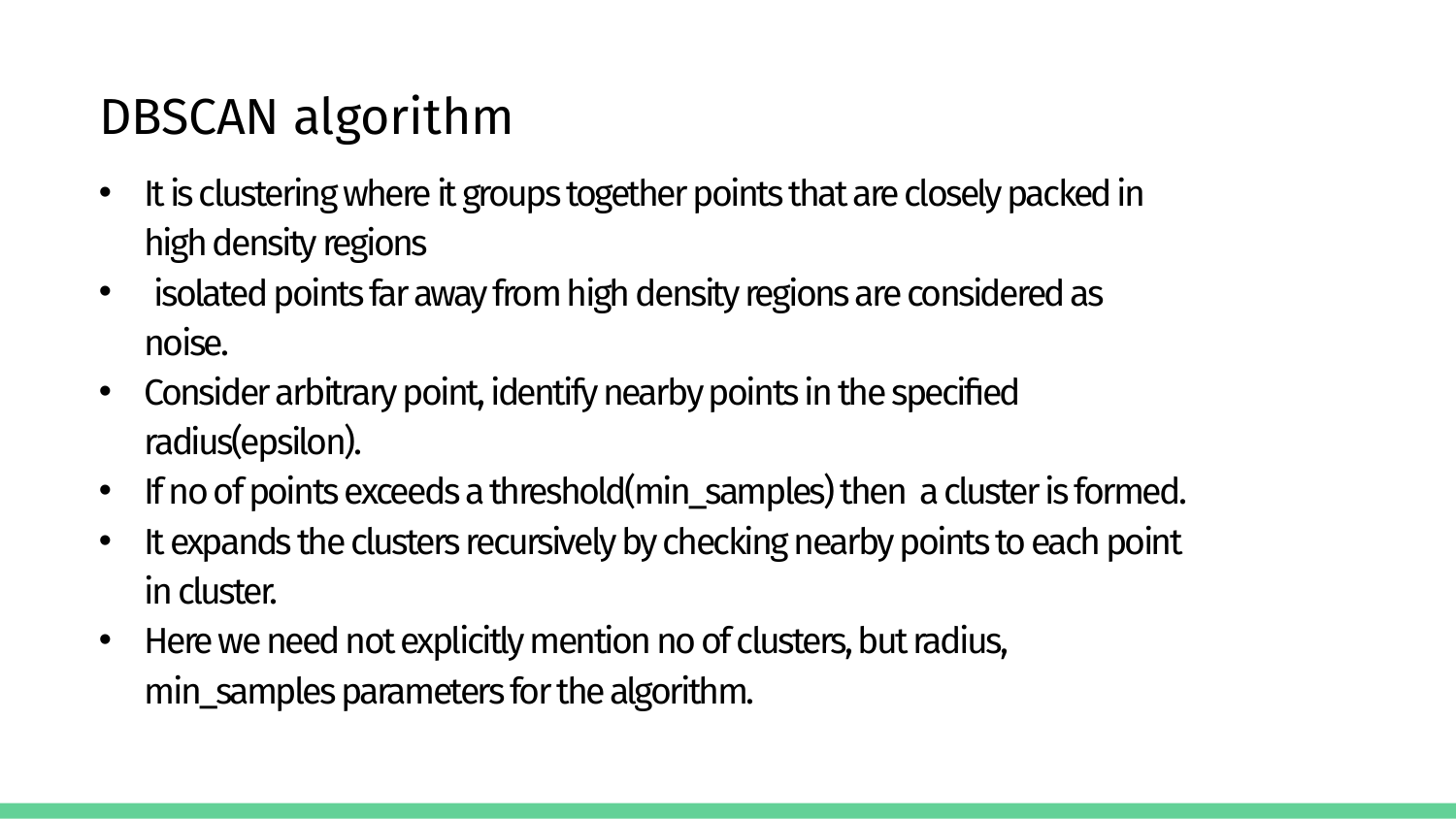

# DBSCAN algorithm
It is clustering where it groups together points that are closely packed in high density regions
 isolated points far away from high density regions are considered as noise.
Consider arbitrary point, identify nearby points in the specified radius(epsilon).
If no of points exceeds a threshold(min_samples) then  a cluster is formed.
It expands the clusters recursively by checking nearby points to each point in cluster.
Here we need not explicitly mention no of clusters, but radius, min_samples parameters for the algorithm.